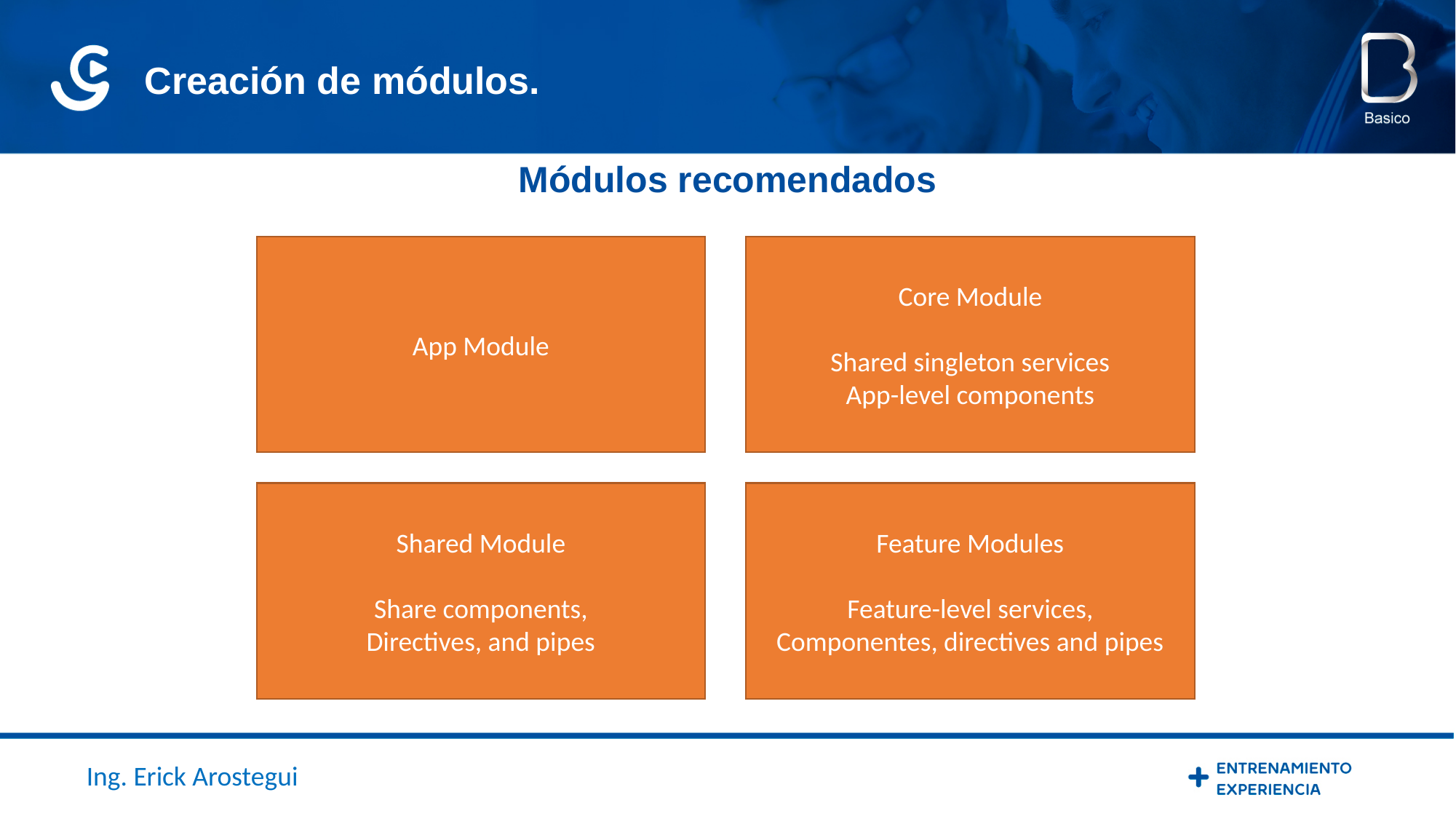

Creación de módulos.
Módulos recomendados
App Module
Core Module

Shared singleton services
App-level components
Shared Module

Share components,
Directives, and pipes
Feature Modules

Feature-level services,
Componentes, directives and pipes